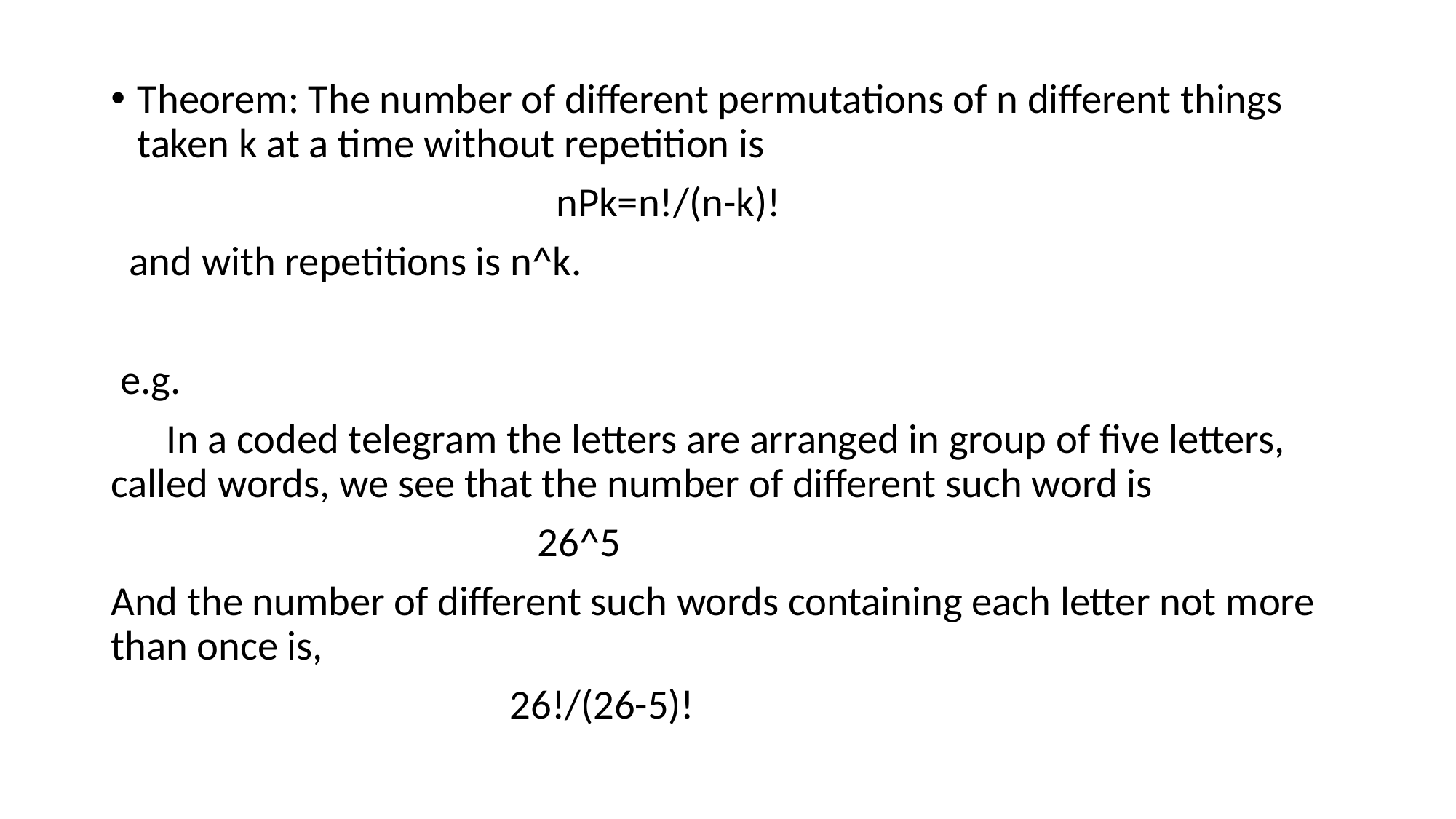

Theorem: The number of different permutations of n different things taken k at a time without repetition is
                                                nPk=n!/(n-k)!
  and with repetitions is n^k.

 e.g.
      In a coded telegram the letters are arranged in group of five letters, called words, we see that the number of different such word is
                                              26^5
And the number of different such words containing each letter not more than once is,
                                           26!/(26-5)!